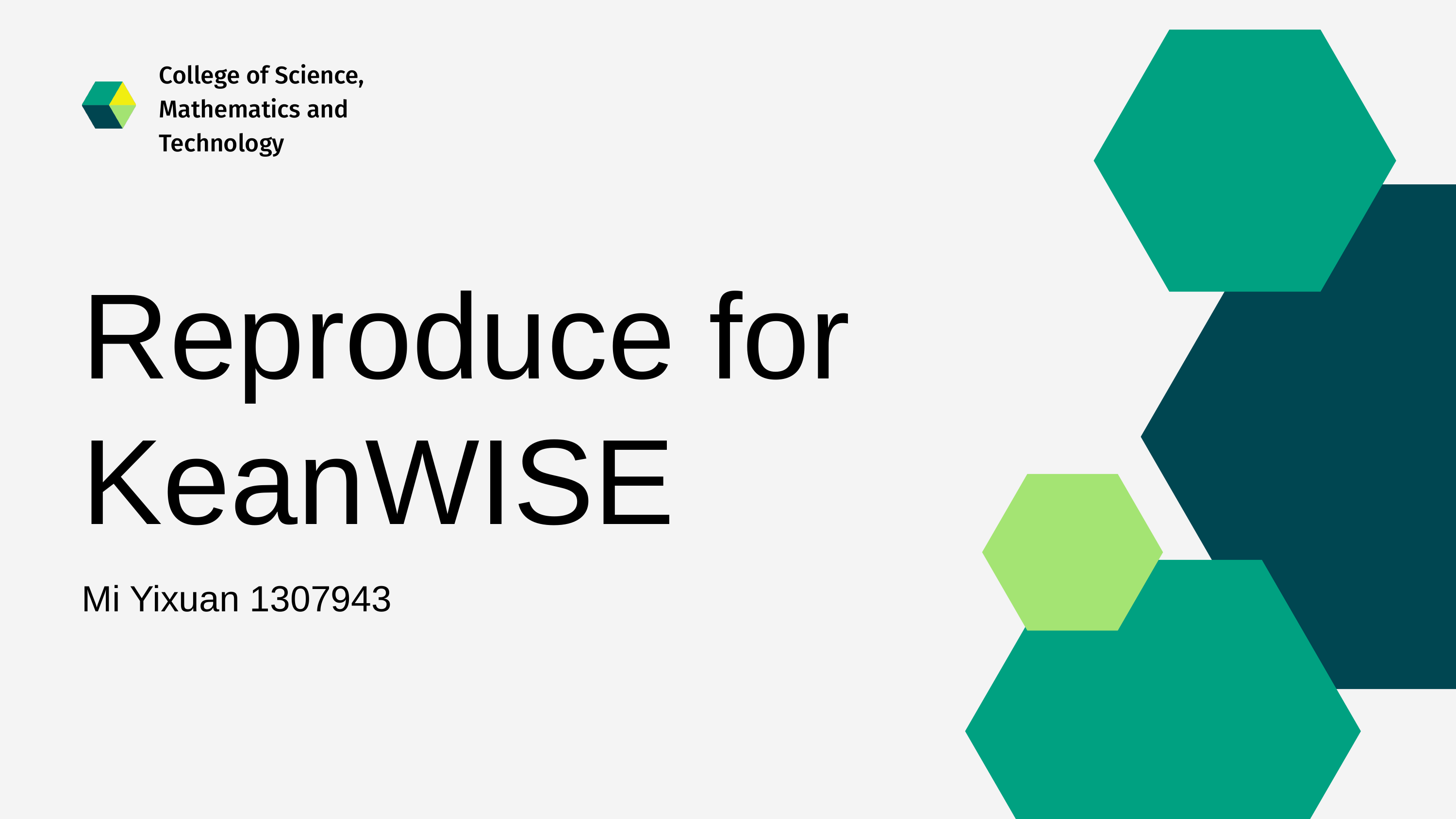

College of Science, Mathematics and Technology

Reproduce for KeanWISE
Mi Yixuan 1307943